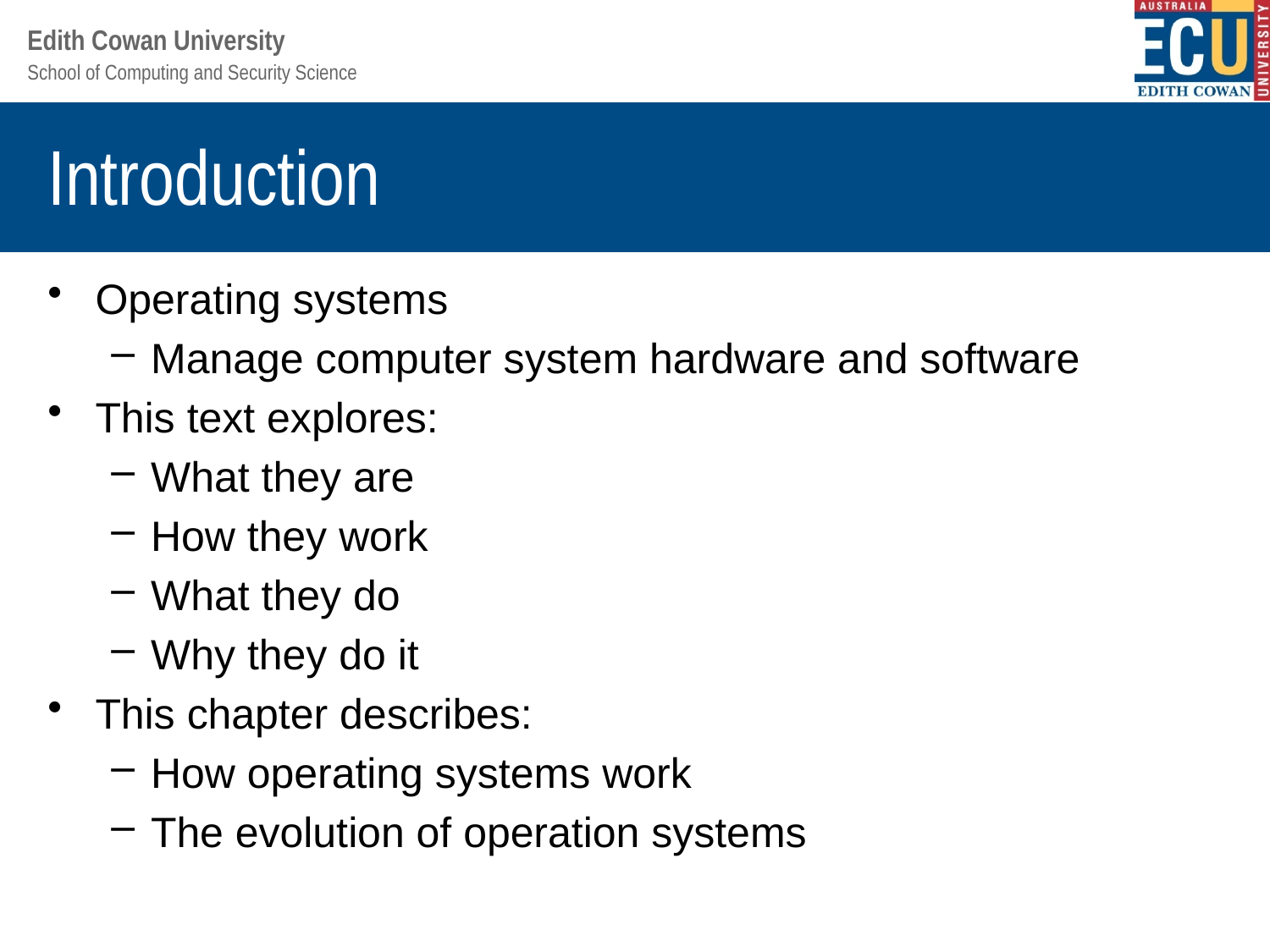

# Introduction
Operating systems
Manage computer system hardware and software
This text explores:
What they are
How they work
What they do
Why they do it
This chapter describes:
How operating systems work
The evolution of operation systems
Understanding Operating Systems, Sixth Edition
17